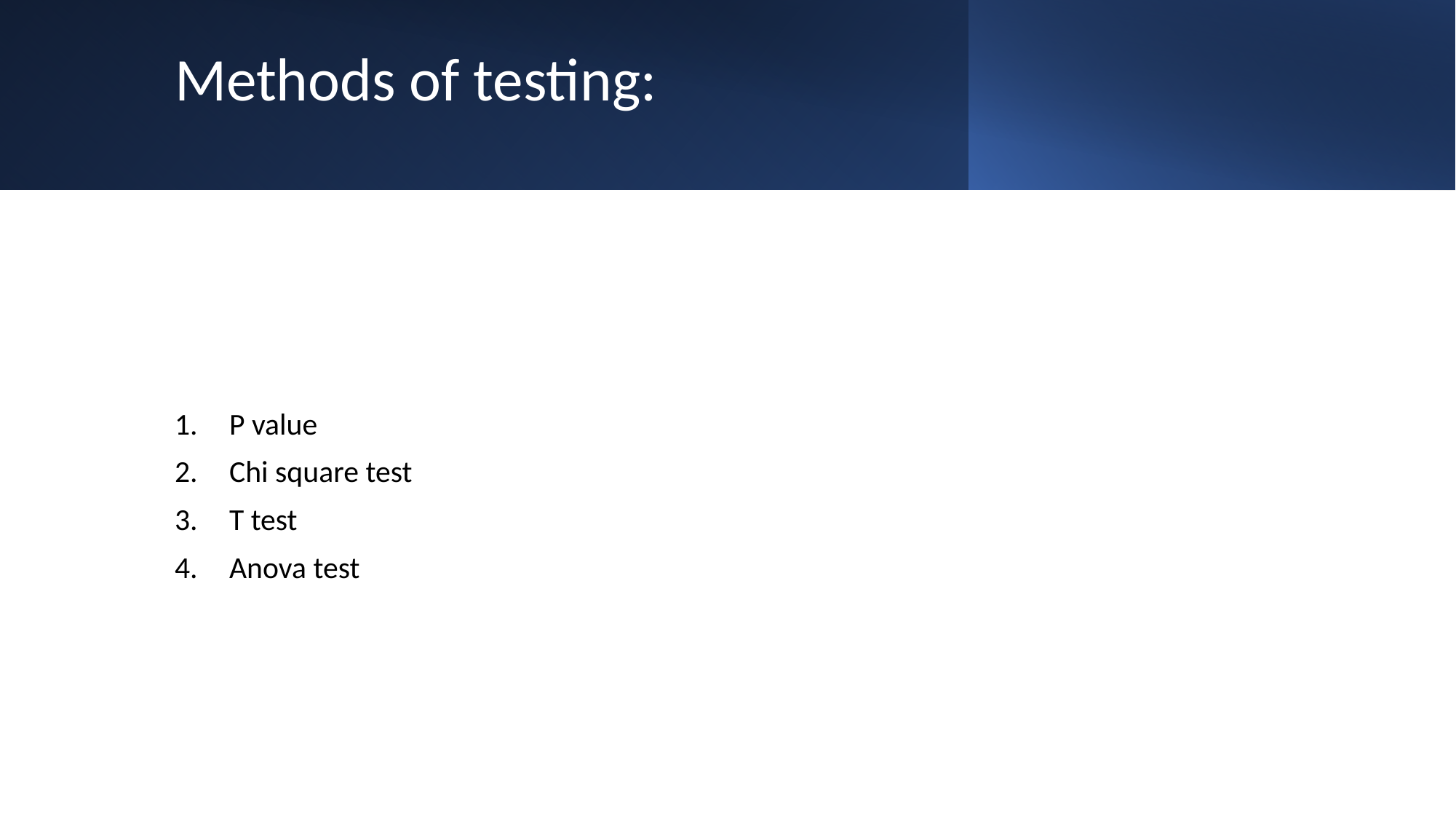

# Methods of testing:
P value
Chi square test
T test
Anova test